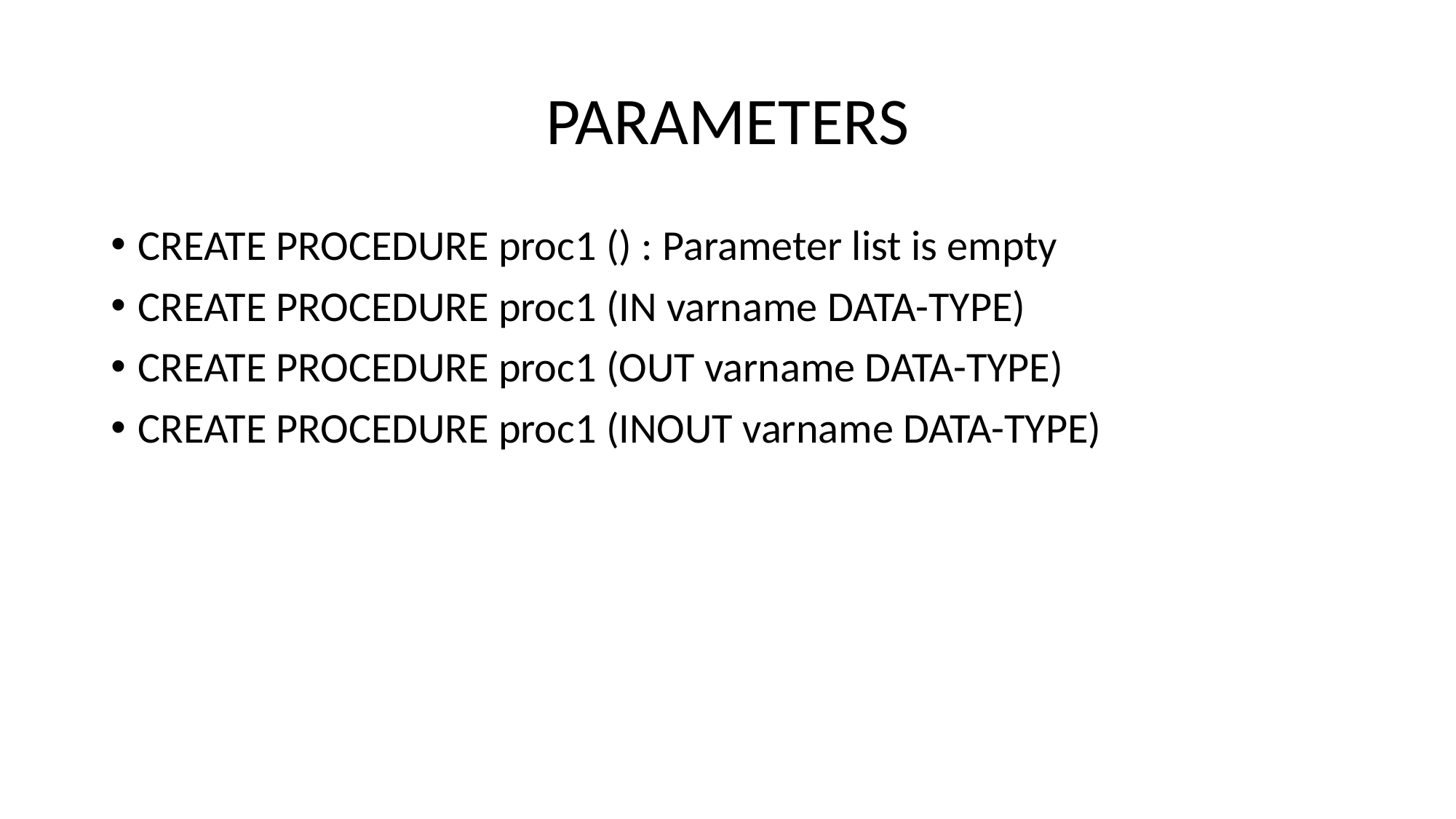

# PARAMETERS
CREATE PROCEDURE proc1 () : Parameter list is empty
CREATE PROCEDURE proc1 (IN varname DATA-TYPE)
CREATE PROCEDURE proc1 (OUT varname DATA-TYPE)
CREATE PROCEDURE proc1 (INOUT varname DATA-TYPE)